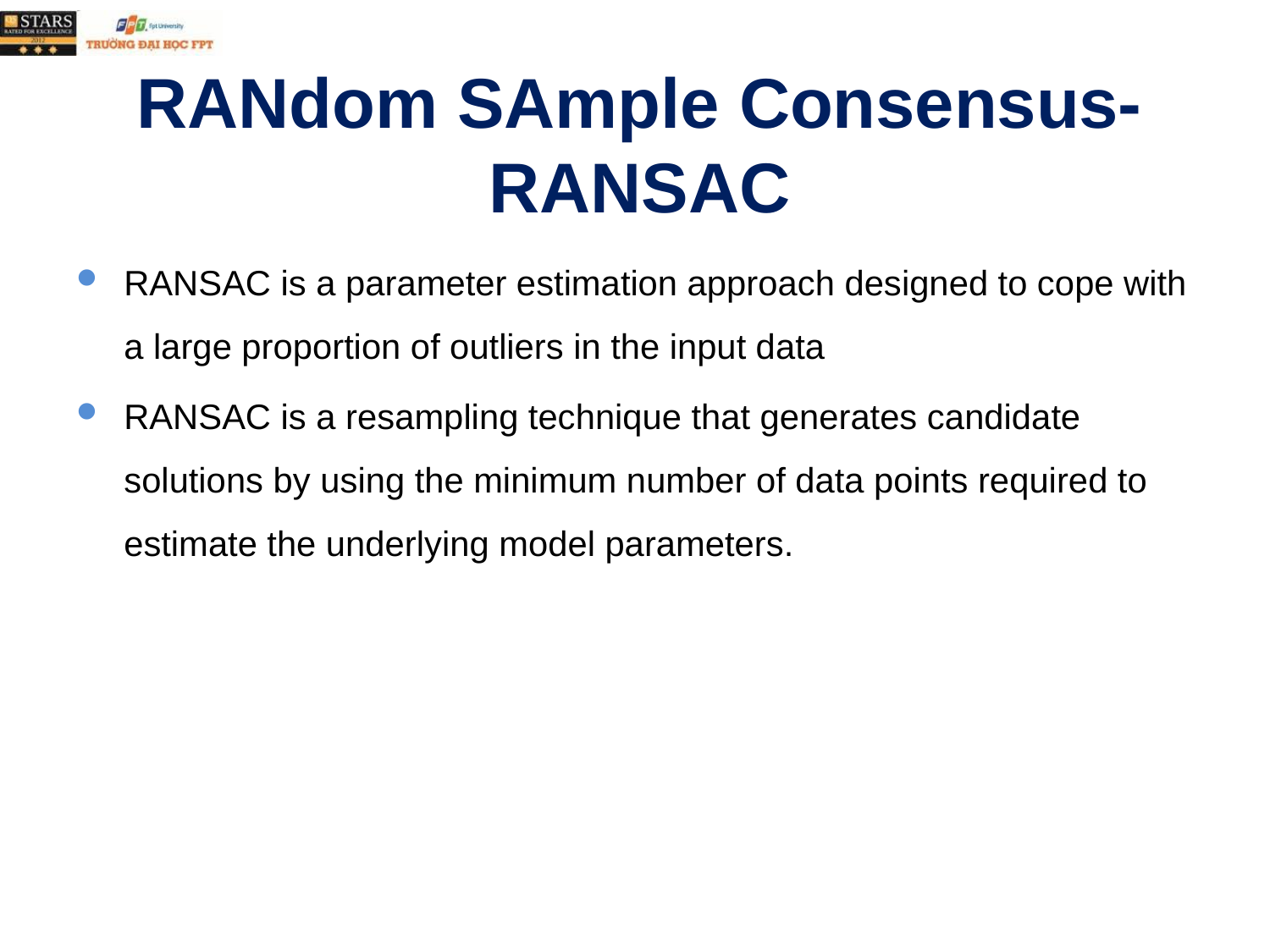

# RANdom SAmple Consensus- RANSAC
RANSAC is a parameter estimation approach designed to cope with a large proportion of outliers in the input data
RANSAC is a resampling technique that generates candidate solutions by using the minimum number of data points required to estimate the underlying model parameters.